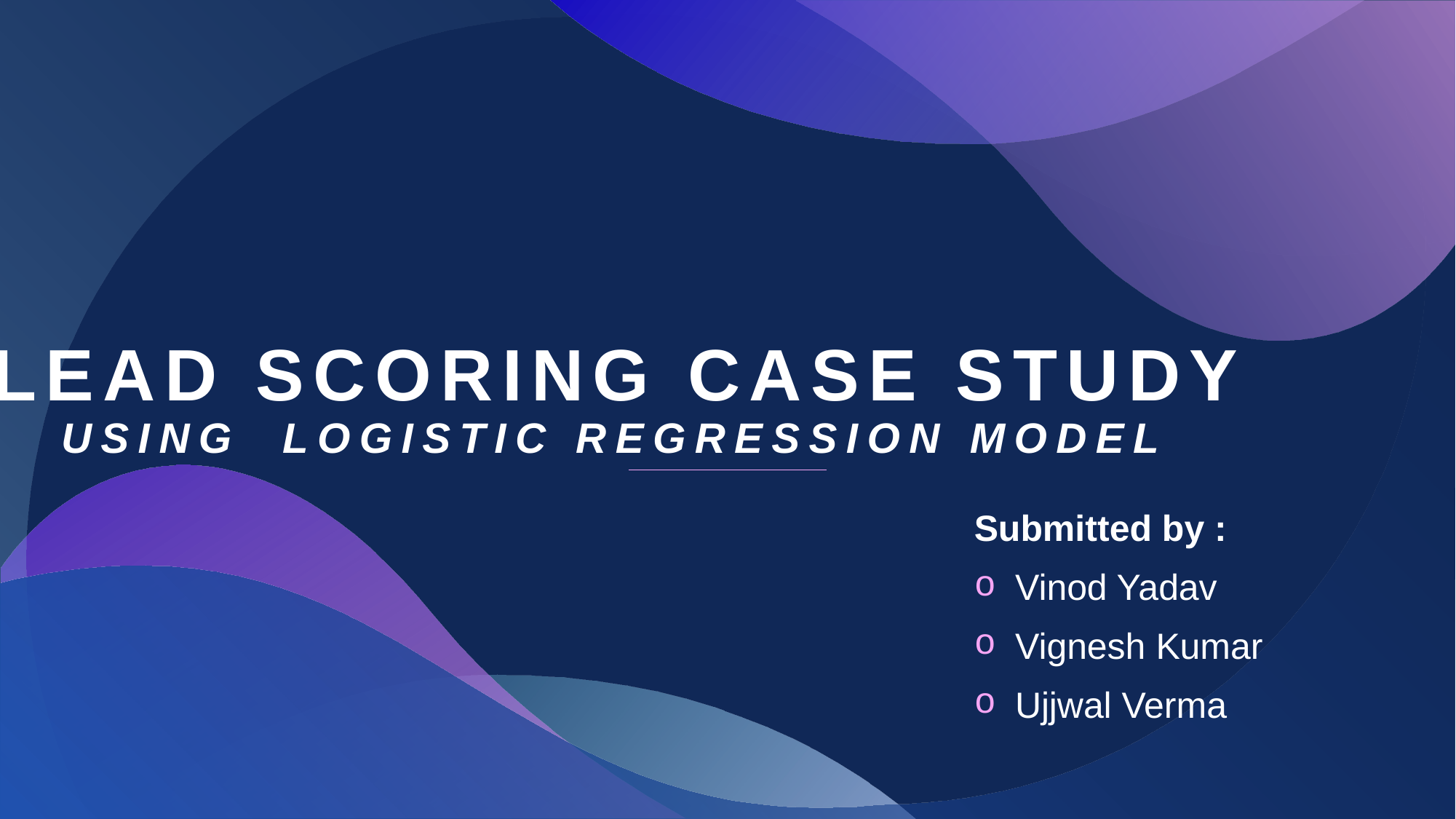

# Lead Scoring Case Study using  logistic regression model
Submitted by :
Vinod Yadav
Vignesh Kumar
Ujjwal Verma